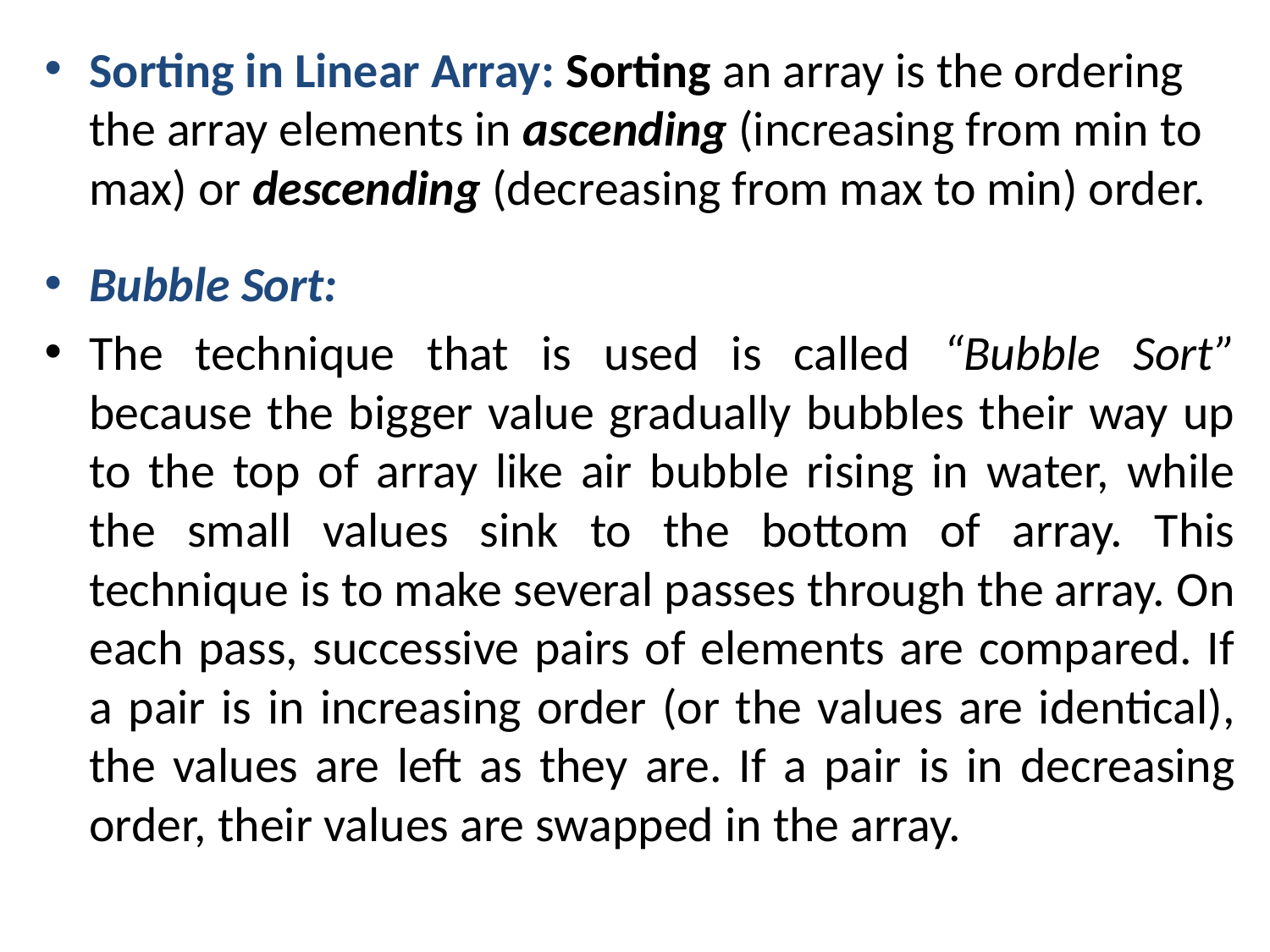

Sorting in Linear Array: Sorting an array is the ordering the array elements in ascending (increasing from min to max) or descending (decreasing from max to min) order.

Bubble Sort:
The technique that is used is called “Bubble Sort” because the bigger value gradually bubbles their way up to the top of array like air bubble rising in water, while the small values sink to the bottom of array. This technique is to make several passes through the array. On each pass, successive pairs of elements are compared. If a pair is in increasing order (or the values are identical), the values are left as they are. If a pair is in decreasing order, their values are swapped in the array.